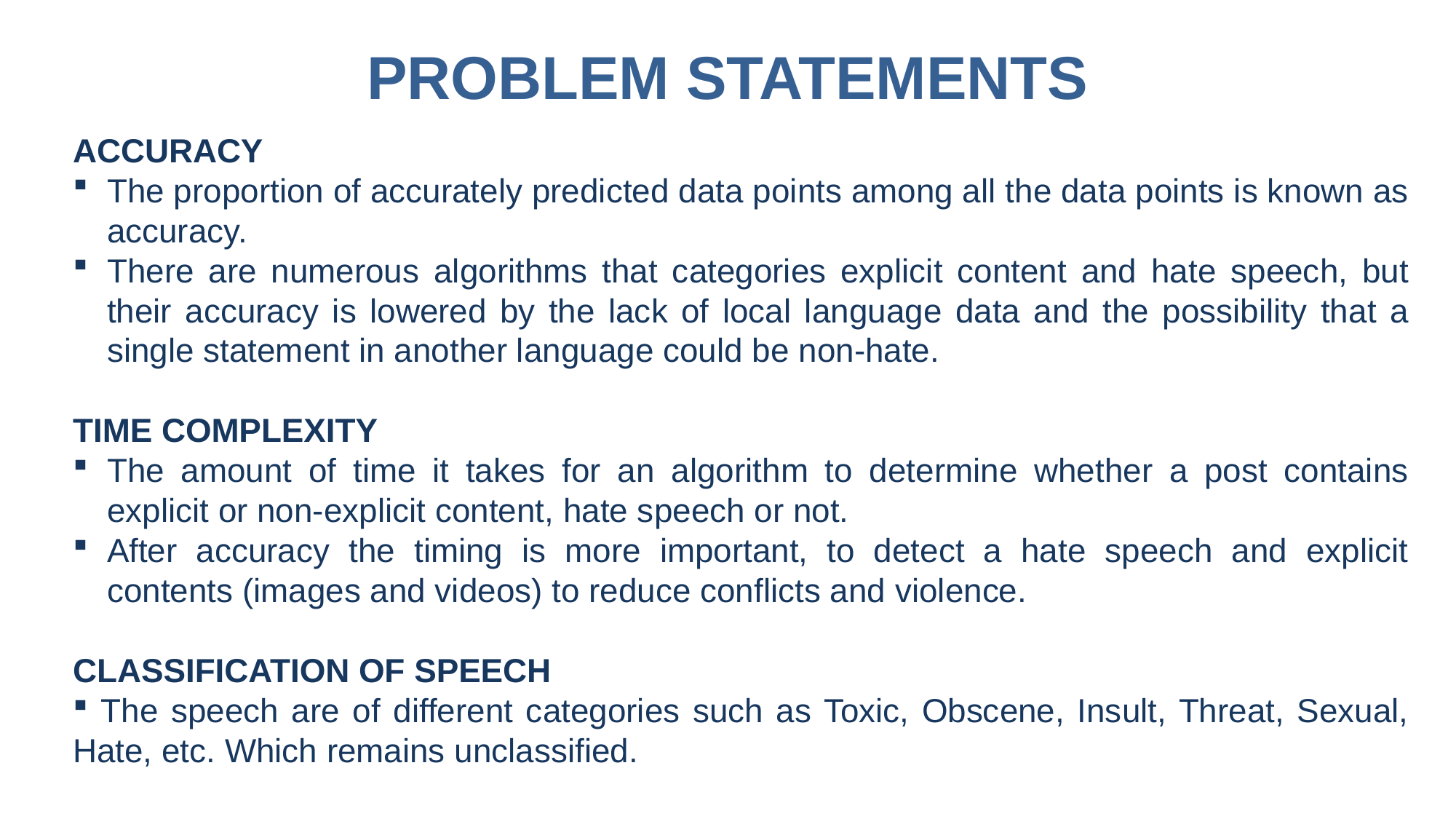

PROBLEM STATEMENTS
ACCURACY
The proportion of accurately predicted data points among all the data points is known as accuracy.
There are numerous algorithms that categories explicit content and hate speech, but their accuracy is lowered by the lack of local language data and the possibility that a single statement in another language could be non-hate.

TIME COMPLEXITY
The amount of time it takes for an algorithm to determine whether a post contains explicit or non-explicit content, hate speech or not.
After accuracy the timing is more important, to detect a hate speech and explicit contents (images and videos) to reduce conflicts and violence.

CLASSIFICATION OF SPEECH
 The speech are of different categories such as Toxic, Obscene, Insult, Threat, Sexual, Hate, etc. Which remains unclassified.